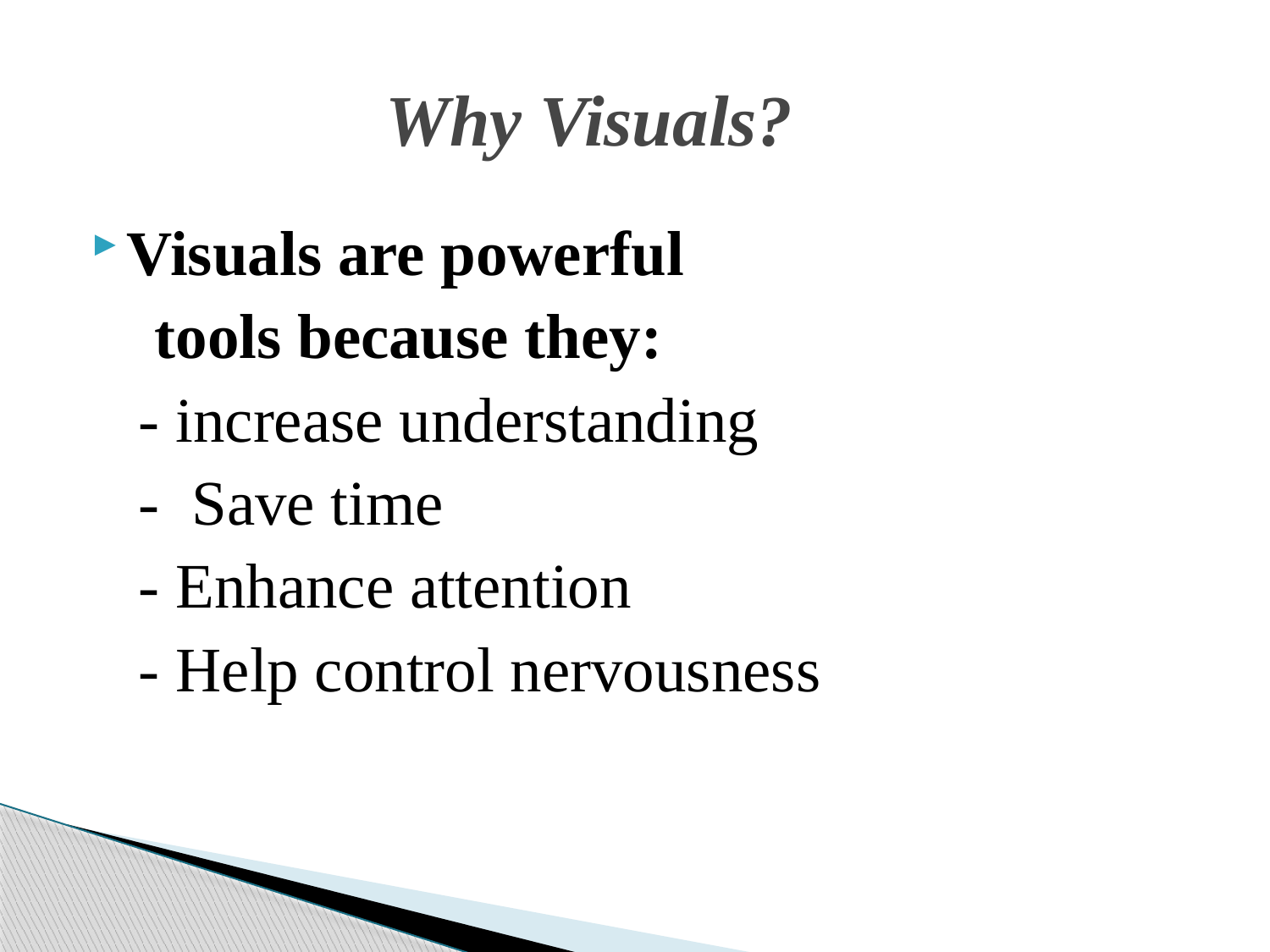

# Why Visuals?
Visuals are powerful
    tools because they:
   - increase understanding
   -  Save time
   - Enhance attention
   - Help control nervousness